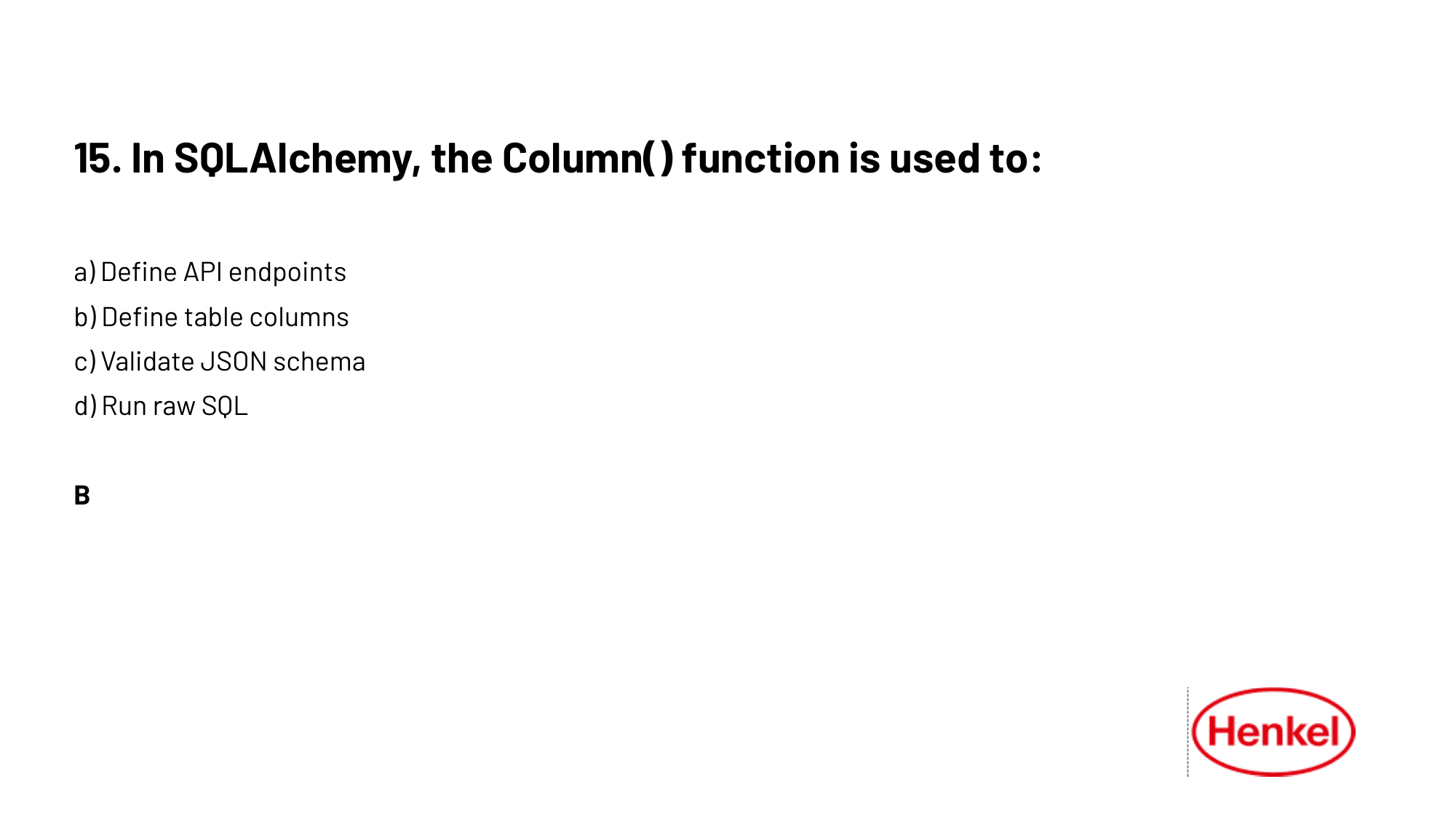

15. In SQLAlchemy, the Column() function is used to:

a) Define API endpoints
b) Define table columns
c) Validate JSON schema
d) Run raw SQL

B